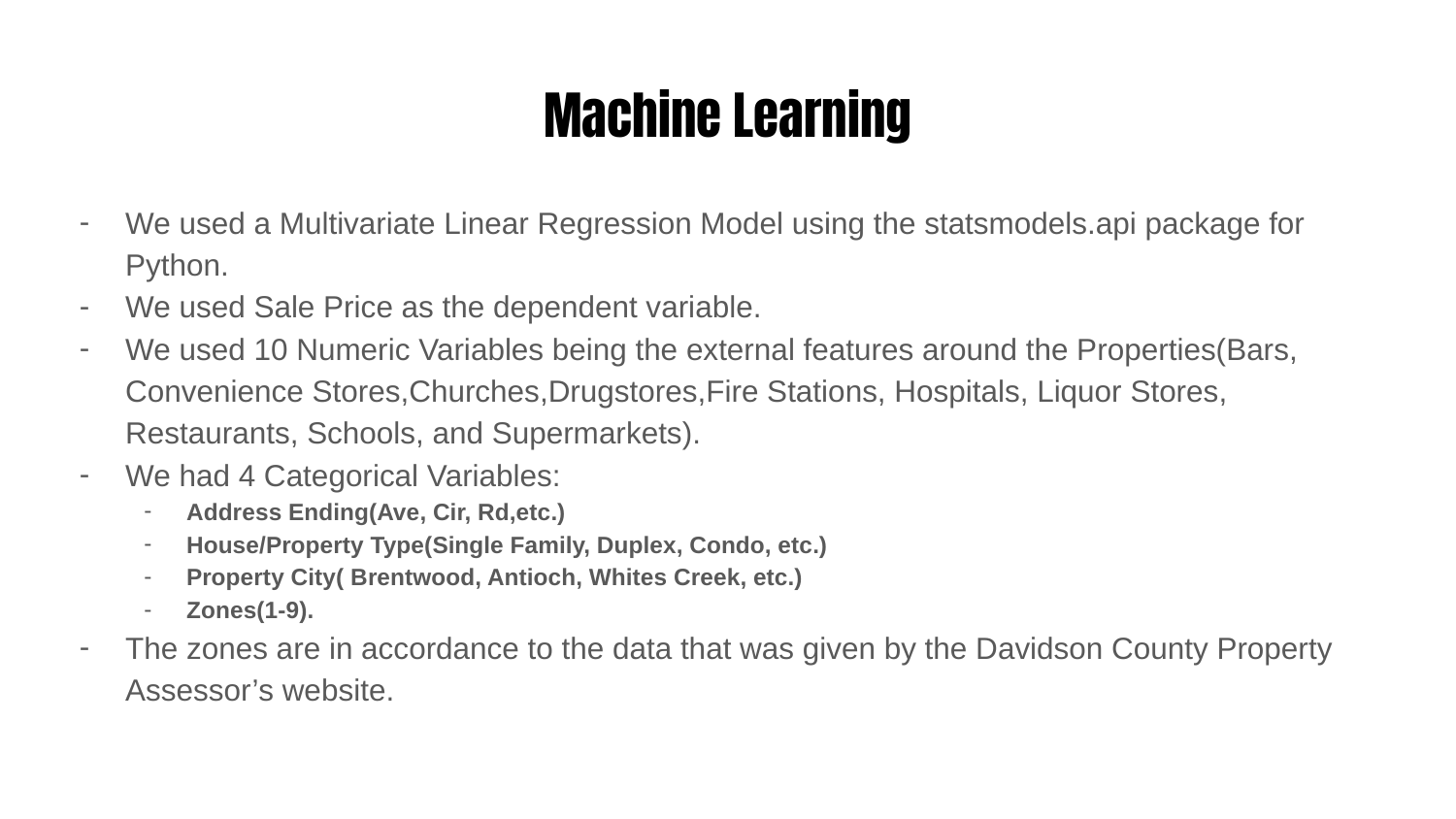

# Machine Learning
We used a Multivariate Linear Regression Model using the statsmodels.api package for Python.
We used Sale Price as the dependent variable.
We used 10 Numeric Variables being the external features around the Properties(Bars, Convenience Stores,Churches,Drugstores,Fire Stations, Hospitals, Liquor Stores, Restaurants, Schools, and Supermarkets).
We had 4 Categorical Variables:
Address Ending(Ave, Cir, Rd,etc.)
House/Property Type(Single Family, Duplex, Condo, etc.)
Property City( Brentwood, Antioch, Whites Creek, etc.)
Zones(1-9).
The zones are in accordance to the data that was given by the Davidson County Property Assessor’s website.